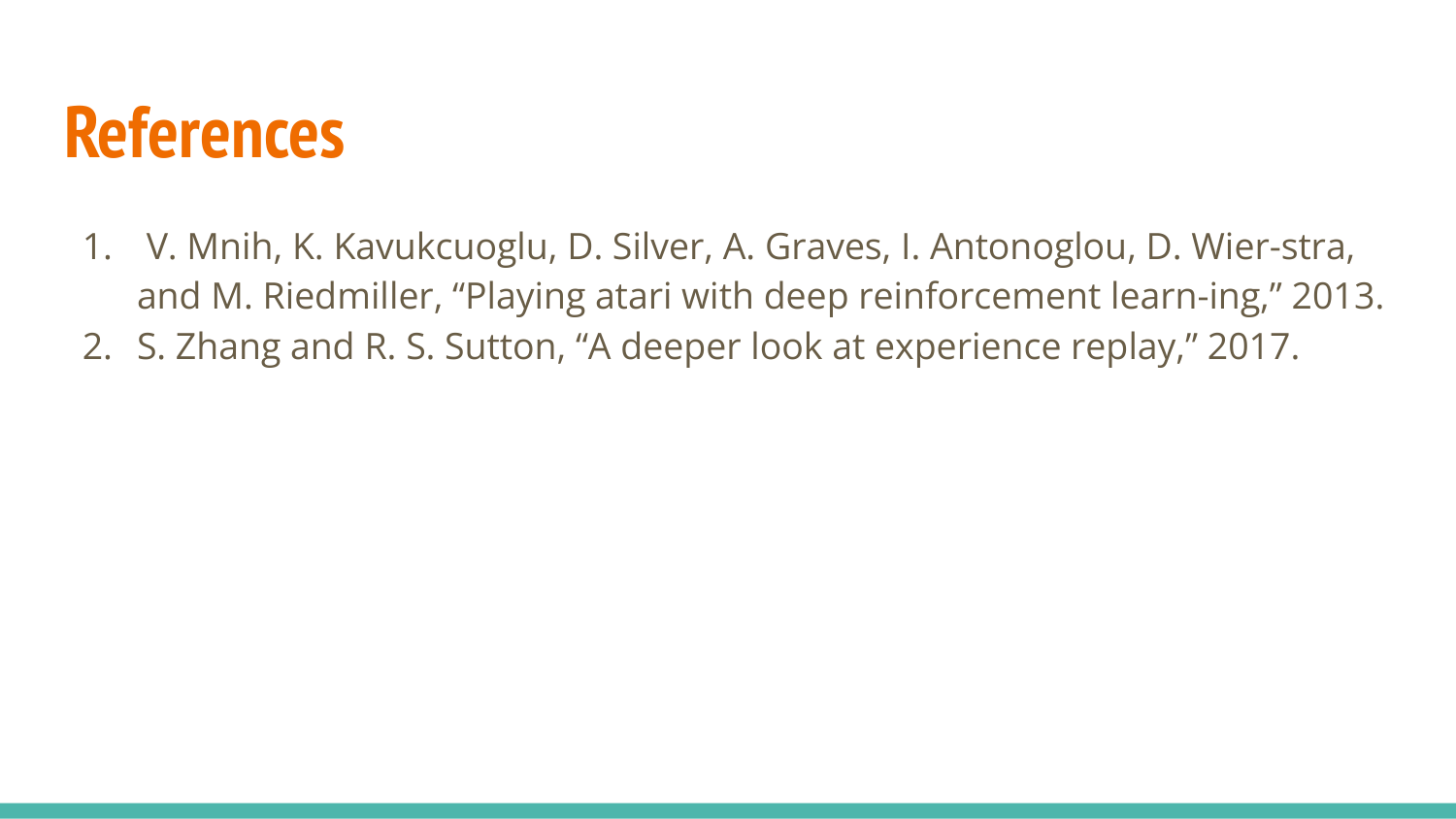

# References
 V. Mnih, K. Kavukcuoglu, D. Silver, A. Graves, I. Antonoglou, D. Wier-stra, and M. Riedmiller, “Playing atari with deep reinforcement learn-ing,” 2013.
S. Zhang and R. S. Sutton, “A deeper look at experience replay,” 2017.